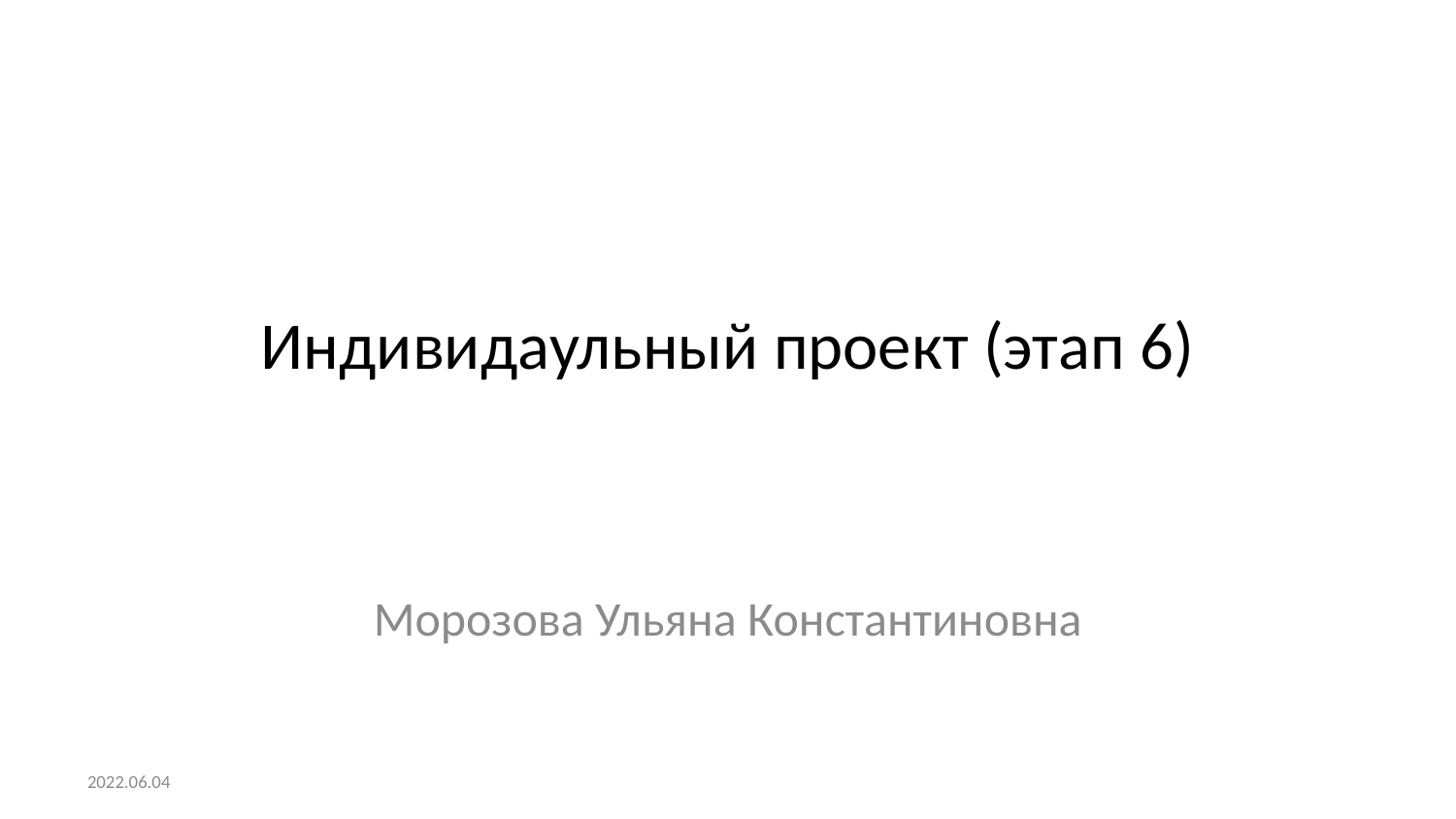

# Индивидаульный проект (этап 6)
Морозова Ульяна Константиновна
2022.06.04